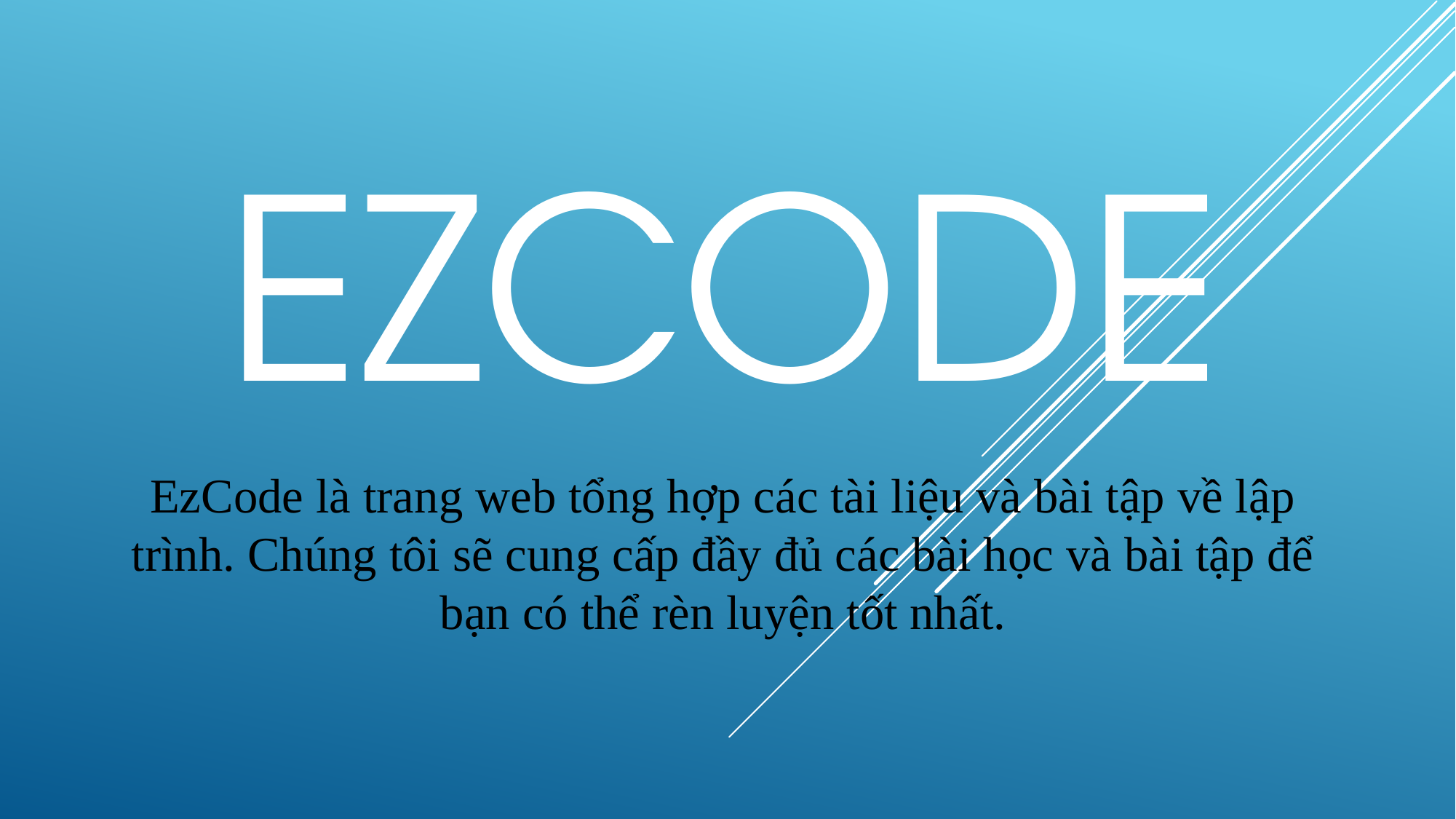

# EzCode
EzCode là trang web tổng hợp các tài liệu và bài tập về lập trình. Chúng tôi sẽ cung cấp đầy đủ các bài học và bài tập để bạn có thể rèn luyện tốt nhất.